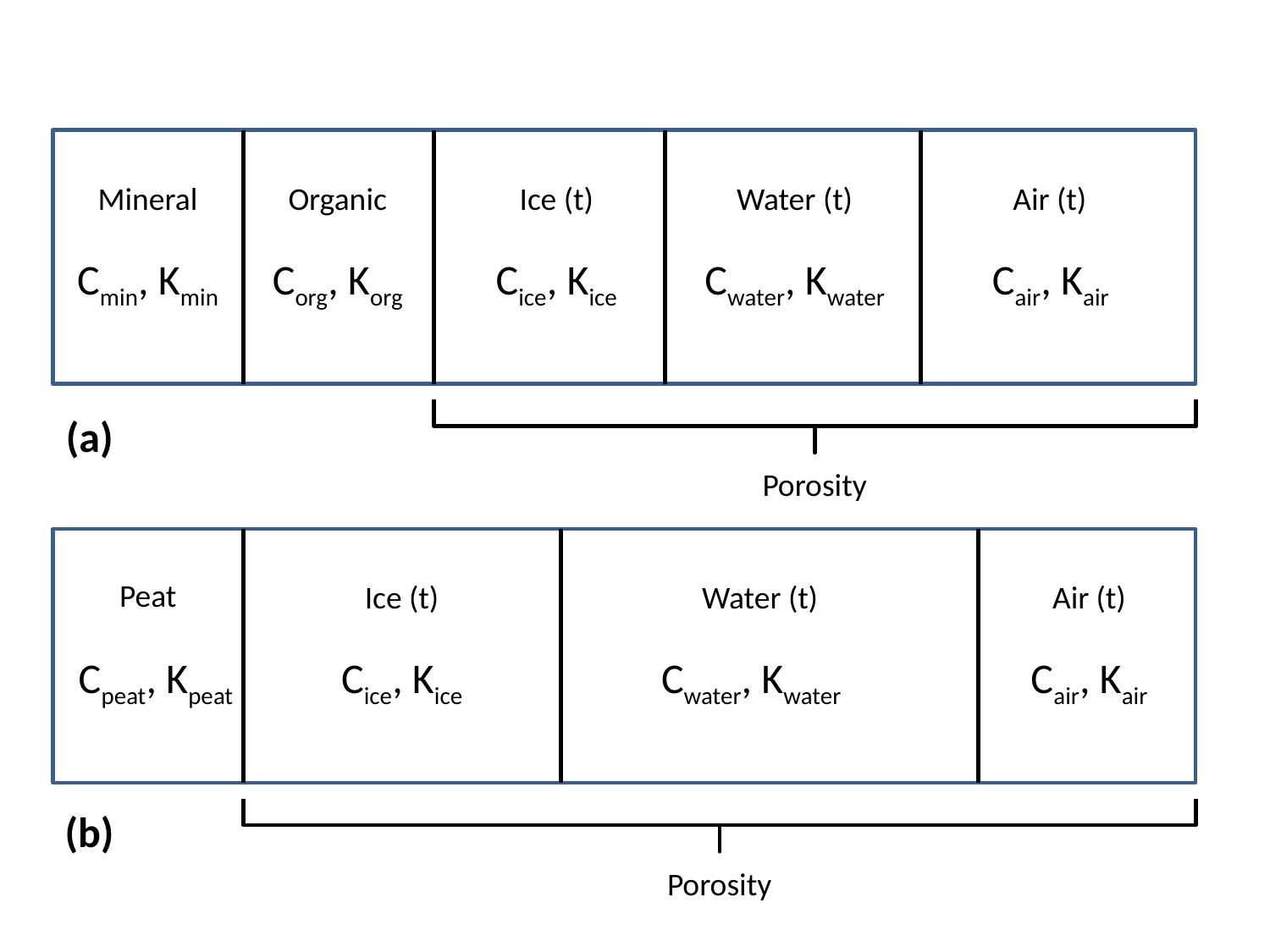

Mineral
Organic
Ice (t)
Air (t)
Water (t)
Cwater, Kwater
Cair, Kair
Cmin, Kmin
Corg, Korg
Cice, Kice
Porosity
(a)

Peat
Ice (t)
Water (t)
Air (t)
Cwater, Kwater
Cair, Kair
Cpeat, Kpeat
Cice, Kice
Porosity
(b)